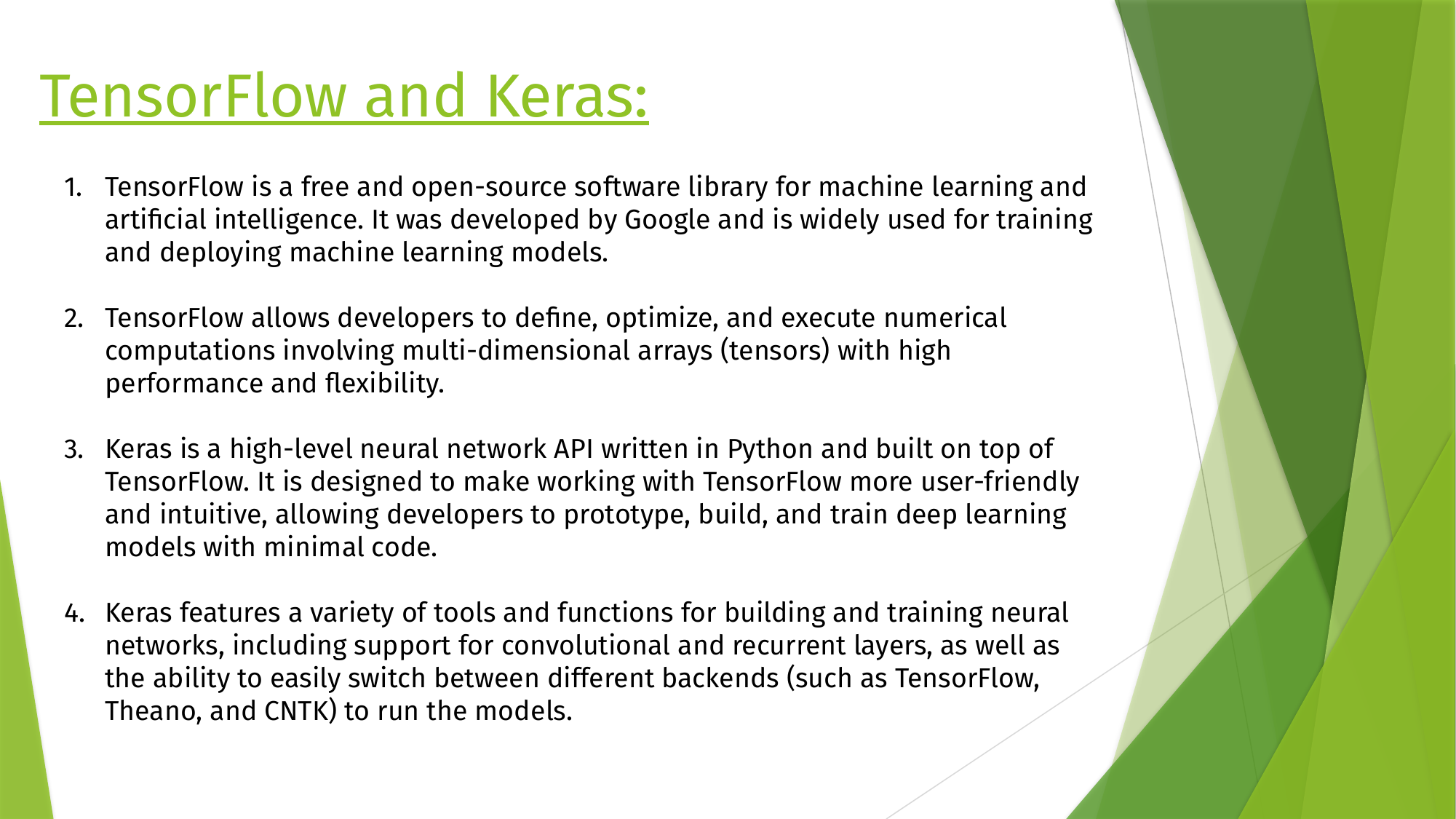

TensorFlow and Keras:
TensorFlow is a free and open-source software library for machine learning and artificial intelligence. It was developed by Google and is widely used for training and deploying machine learning models.

TensorFlow allows developers to define, optimize, and execute numerical computations involving multi-dimensional arrays (tensors) with high performance and flexibility.

Keras is a high-level neural network API written in Python and built on top of TensorFlow. It is designed to make working with TensorFlow more user-friendly and intuitive, allowing developers to prototype, build, and train deep learning models with minimal code.

Keras features a variety of tools and functions for building and training neural networks, including support for convolutional and recurrent layers, as well as the ability to easily switch between different backends (such as TensorFlow, Theano, and CNTK) to run the models.